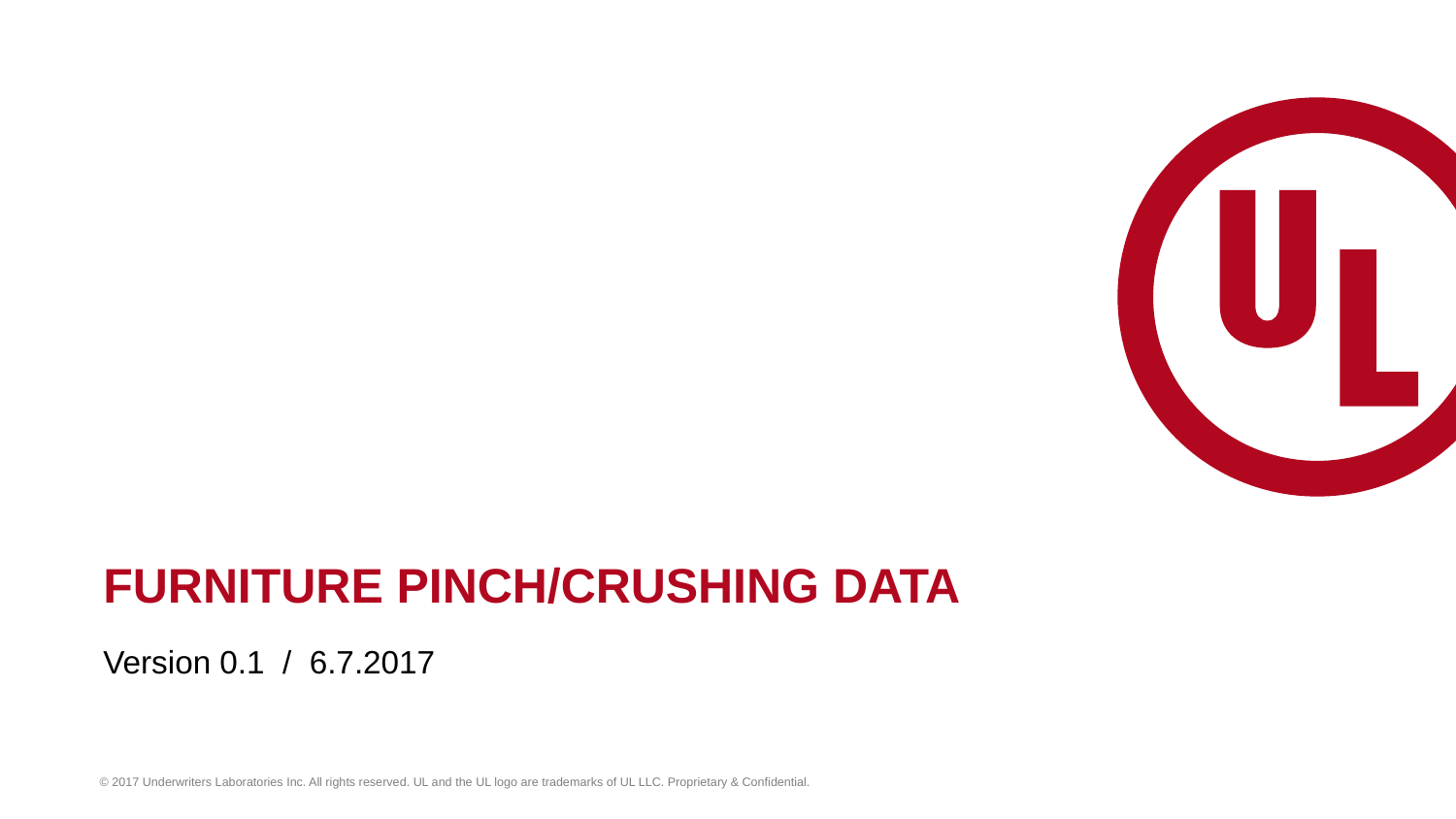

Furniture PINCH/Crushing Data
Version 0.1  /  6.7.2017
© 2017 Underwriters Laboratories Inc. All rights reserved. UL and the UL logo are trademarks of UL LLC. Proprietary & Confidential.